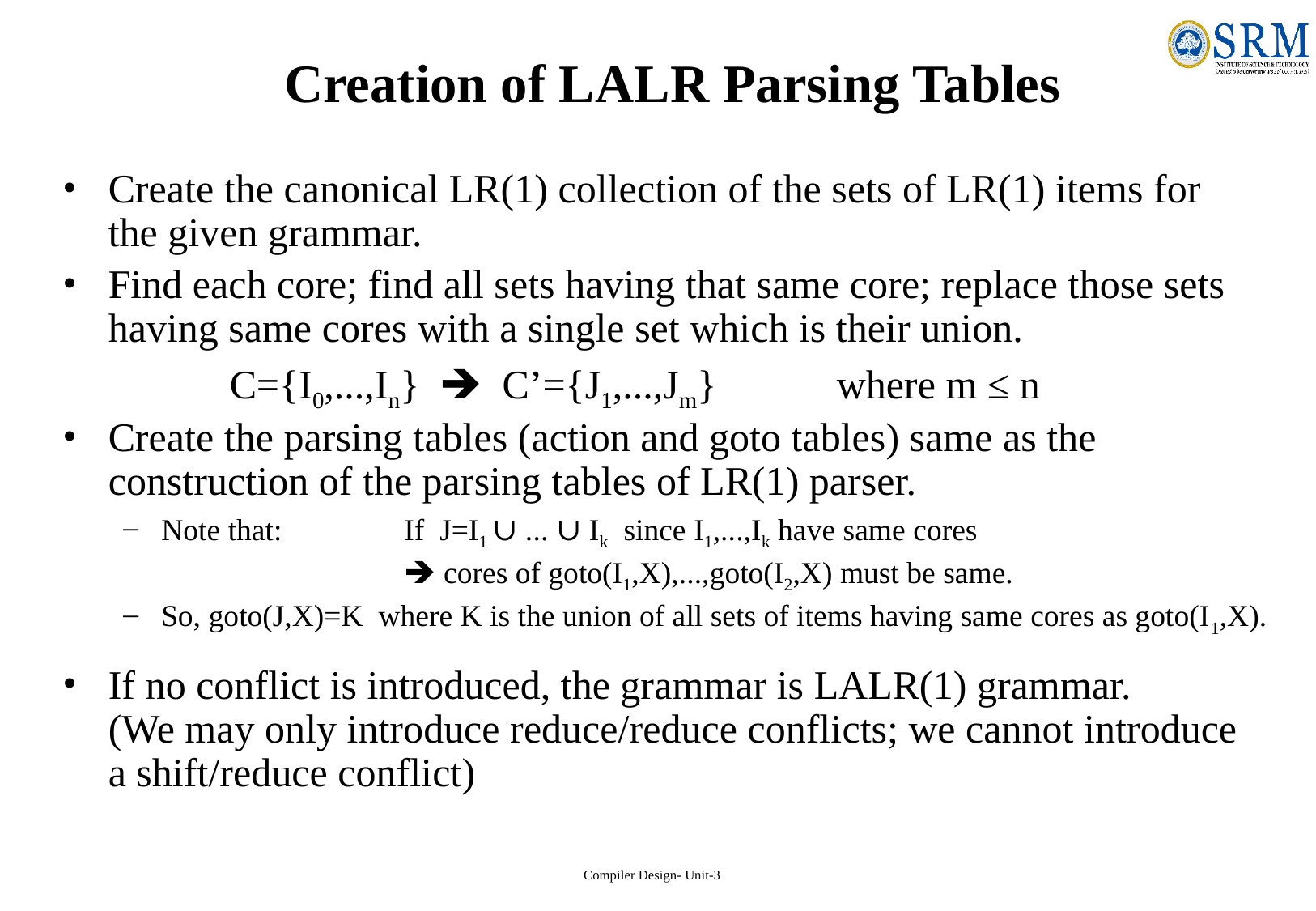

# Creation of LALR Parsing Tables
Create the canonical LR(1) collection of the sets of LR(1) items for    the given grammar.
Find each core; find all sets having that same core; replace those sets having same cores with a single set which is their union.
		C={I0,...,In}  🡺  C’={J1,...,Jm}	where m ≤ n
Create the parsing tables (action and goto tables) same as the construction of the parsing tables of LR(1) parser.
Note that: 	If  J=I1 ∪ ... ∪ Ik  since I1,...,Ik have same cores
			🡺 cores of goto(I1,X),...,goto(I2,X) must be same.
So, goto(J,X)=K  where K is the union of all sets of items having same cores as goto(I1,X).

If no conflict is introduced, the grammar is LALR(1) grammar.          (We may only introduce reduce/reduce conflicts; we cannot introduce     a shift/reduce conflict)
Compiler Design- Unit-3